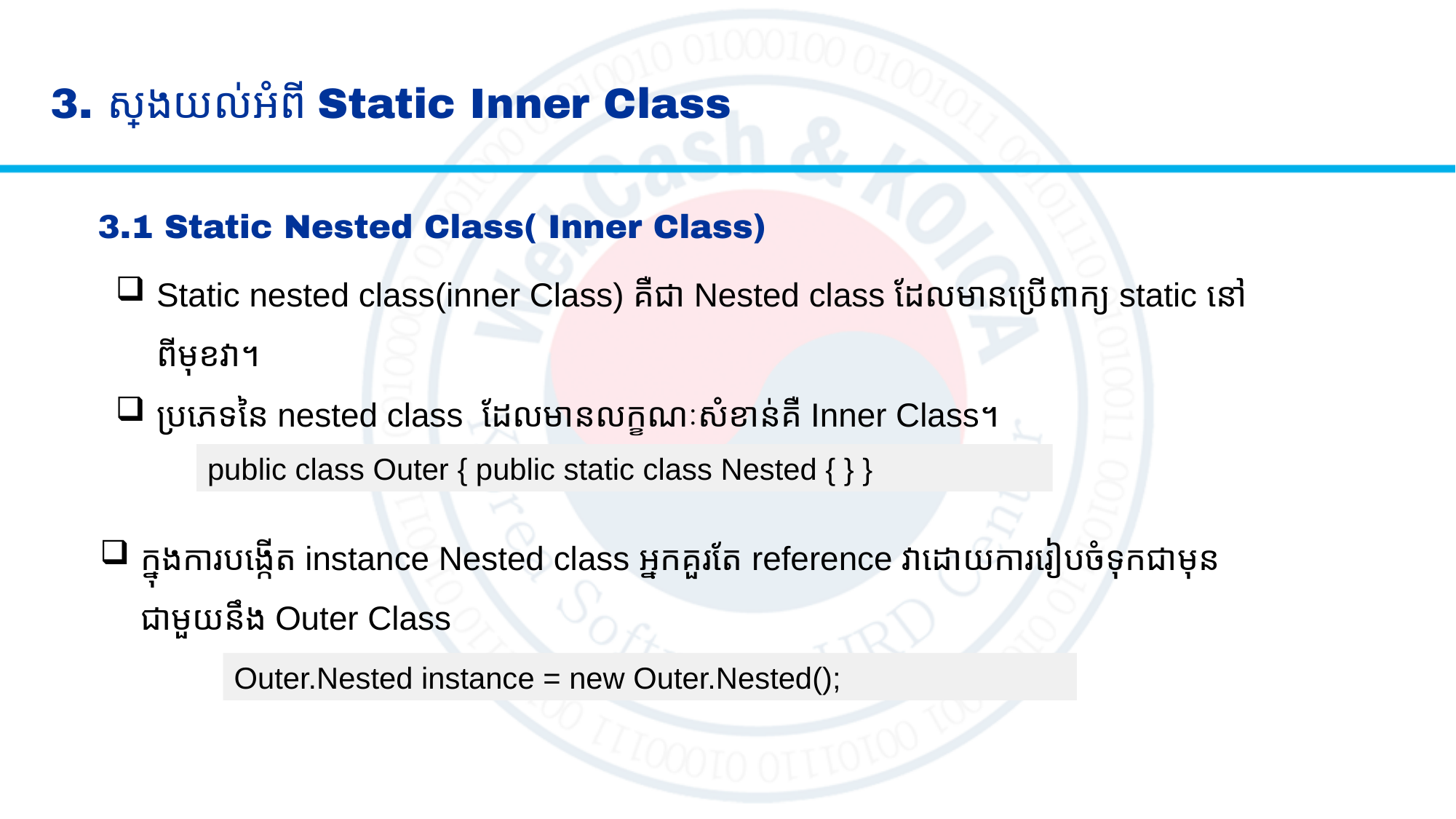

3. ស្វែងយល់អំពី Static Inner Class
3.1 Static Nested Class( Inner Class)
Static nested class(inner Class) គឺជា Nested class ដែលមានប្រើពាក្យ static នៅពីមុខវា។
ប្រភេទនៃ nested class  ដែលមានលក្ខណៈសំខាន់គឺ Inner Class។
public class Outer { public static class Nested { } }
ក្នុងការបង្កើត instance Nested class អ្នកគួរតែ reference វាដោយការរៀបចំទុកជាមុនជាមួយនឹង Outer Class
Outer.Nested instance = new Outer.Nested();